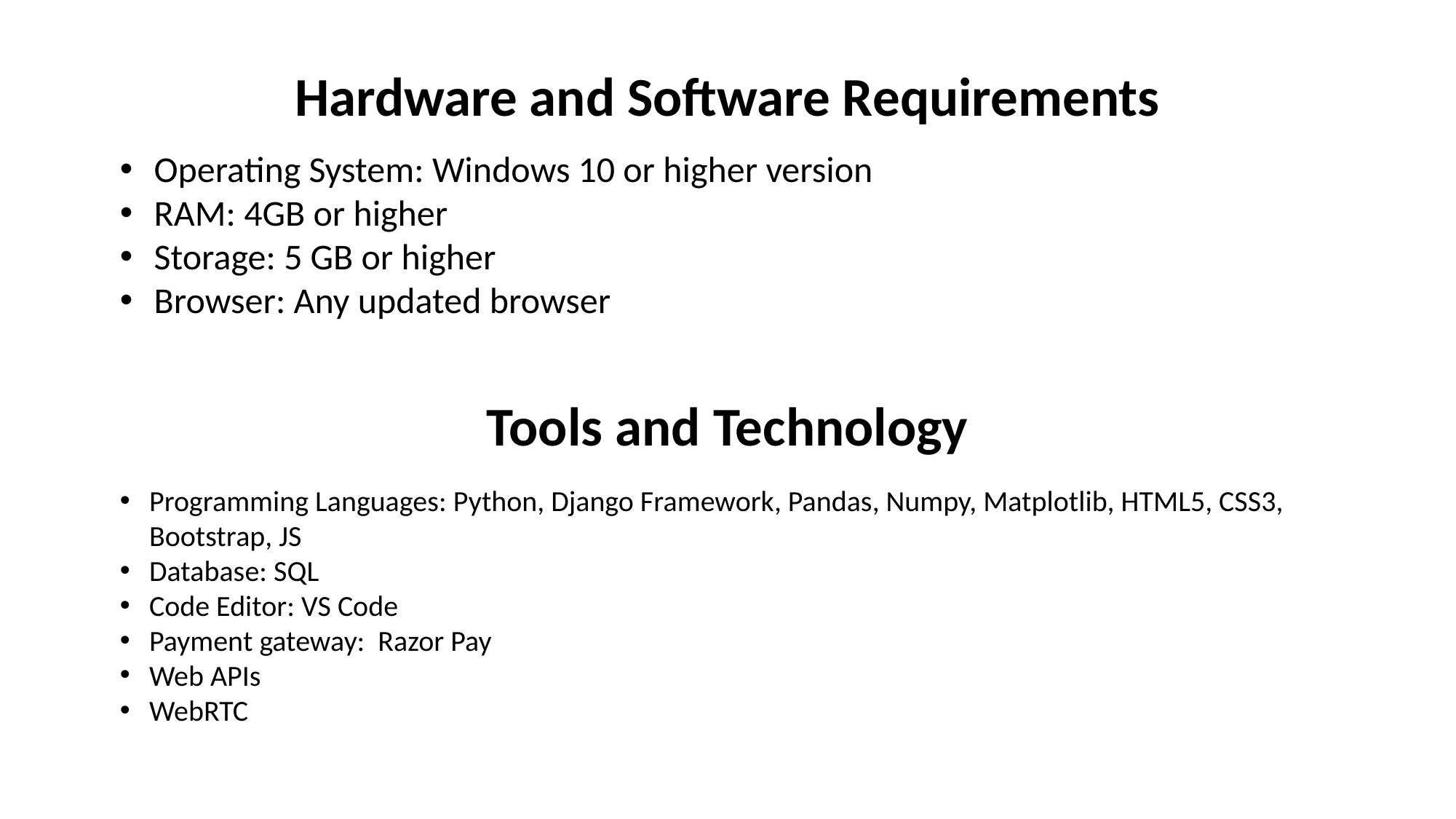

Hardware and Software Requirements
Operating System: Windows 10 or higher version
RAM: 4GB or higher
Storage: 5 GB or higher
Browser: Any updated browser
Tools and Technology
Programming Languages: Python, Django Framework, Pandas, Numpy, Matplotlib, HTML5, CSS3, Bootstrap, JS
Database: SQL
Code Editor: VS Code
Payment gateway:  Razor Pay
Web APIs
WebRTC